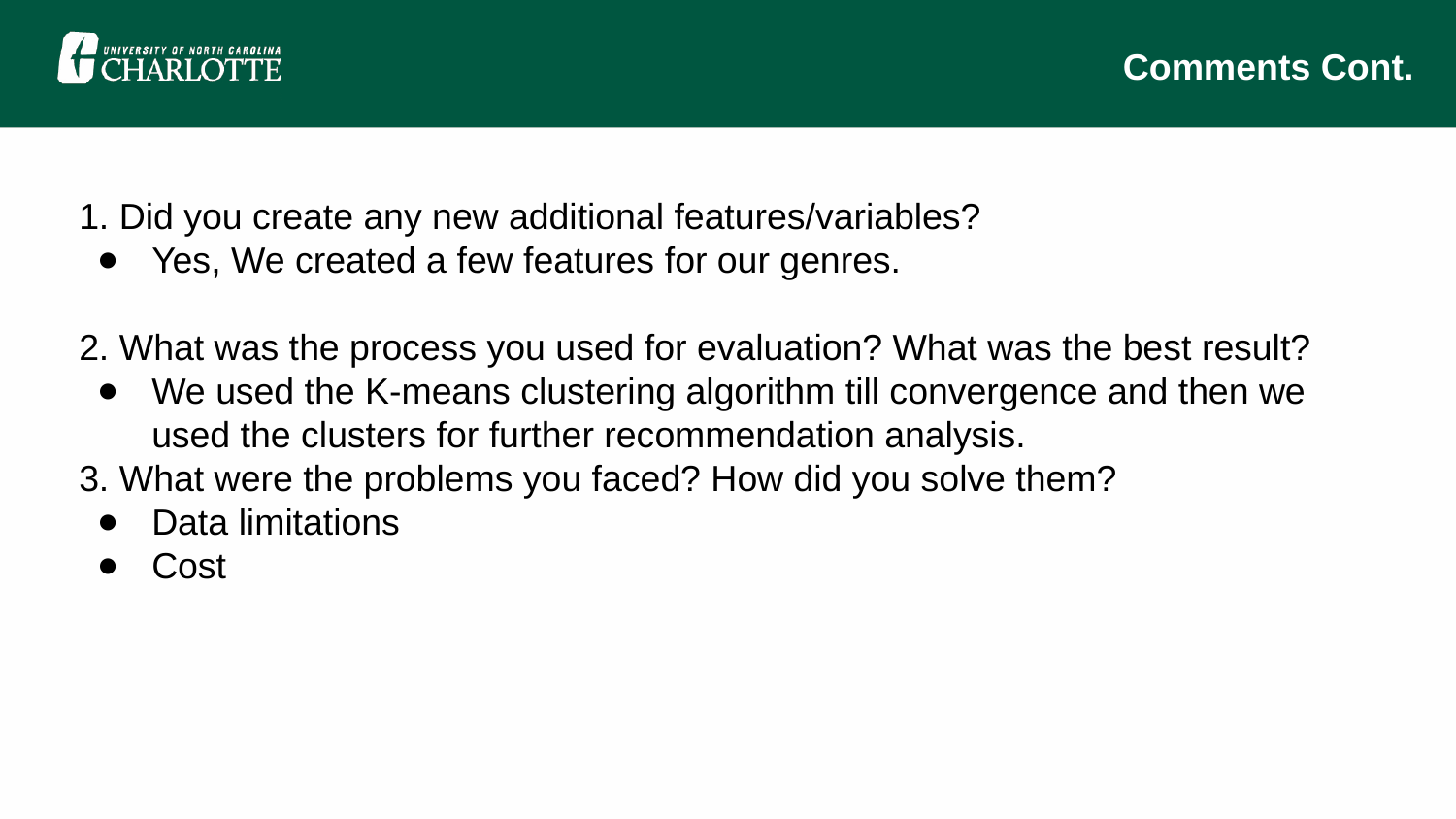

Comments Cont.
1. Did you create any new additional features/variables?
Yes, We created a few features for our genres.

2. What was the process you used for evaluation? What was the best result?
We used the K-means clustering algorithm till convergence and then we used the clusters for further recommendation analysis.
3. What were the problems you faced? How did you solve them?
Data limitations
Cost